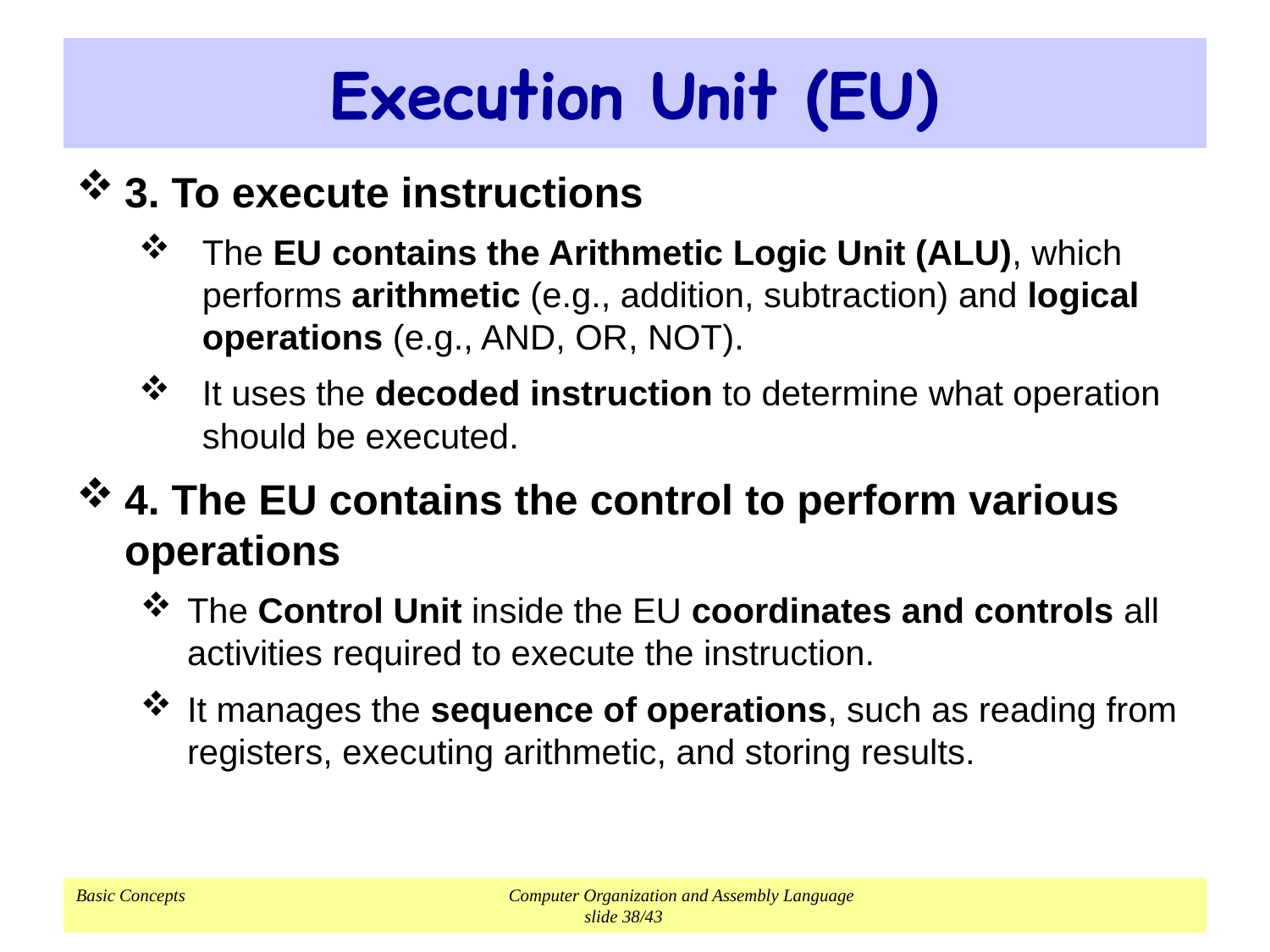

# Execution Unit (EU)
3. To execute instructions
The EU contains the Arithmetic Logic Unit (ALU), which performs arithmetic (e.g., addition, subtraction) and logical operations (e.g., AND, OR, NOT).
It uses the decoded instruction to determine what operation should be executed.
4. The EU contains the control to perform various operations
The Control Unit inside the EU coordinates and controls all activities required to execute the instruction.
It manages the sequence of operations, such as reading from registers, executing arithmetic, and storing results.